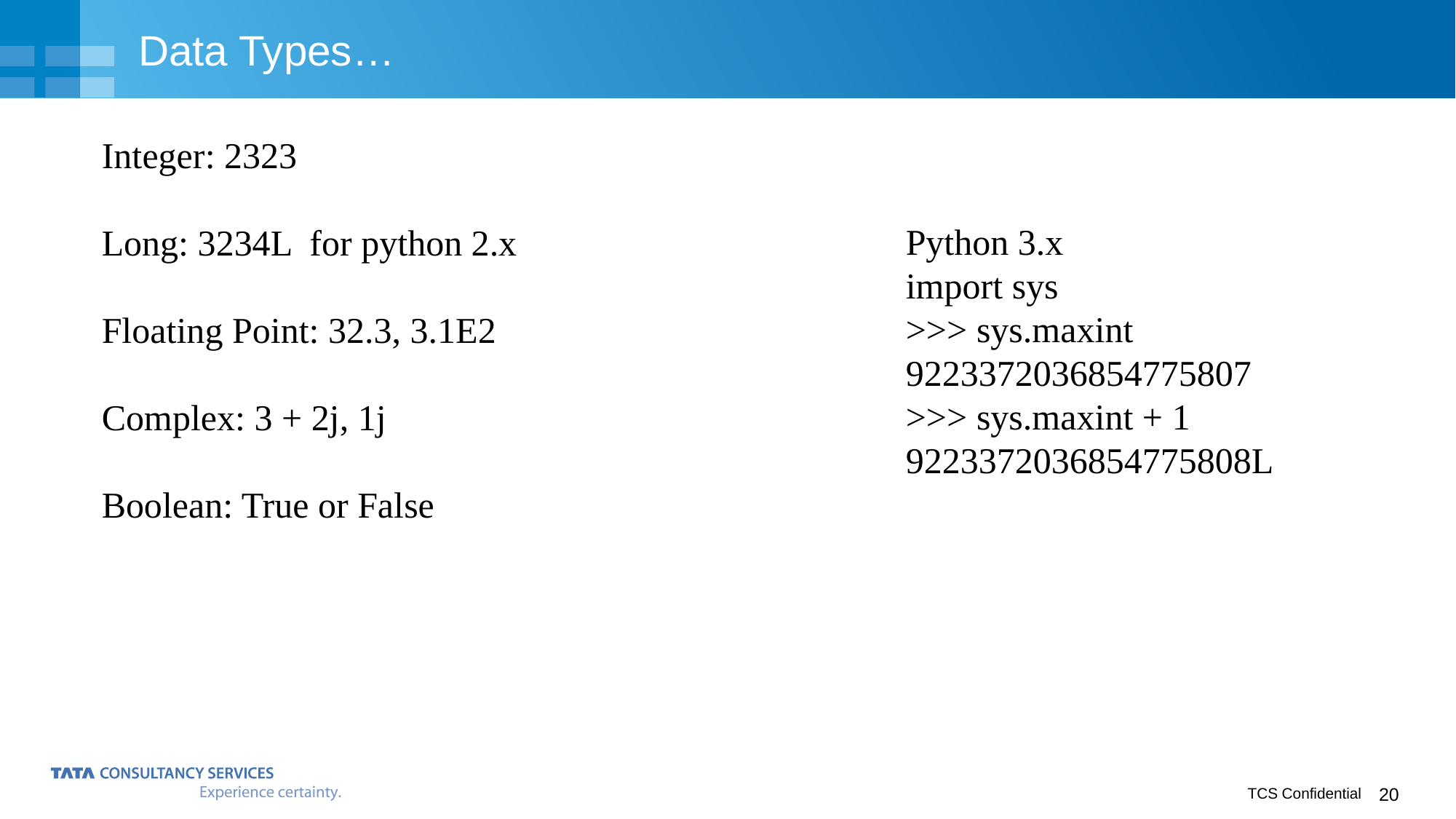

# Data Types…
Integer: 2323

Long: 3234L  for python 2.x

Floating Point: 32.3, 3.1E2

Complex: 3 + 2j, 1j

Boolean: True or False

Python 3.x
import sys
>>> sys.maxint
9223372036854775807
>>> sys.maxint + 1
9223372036854775808L